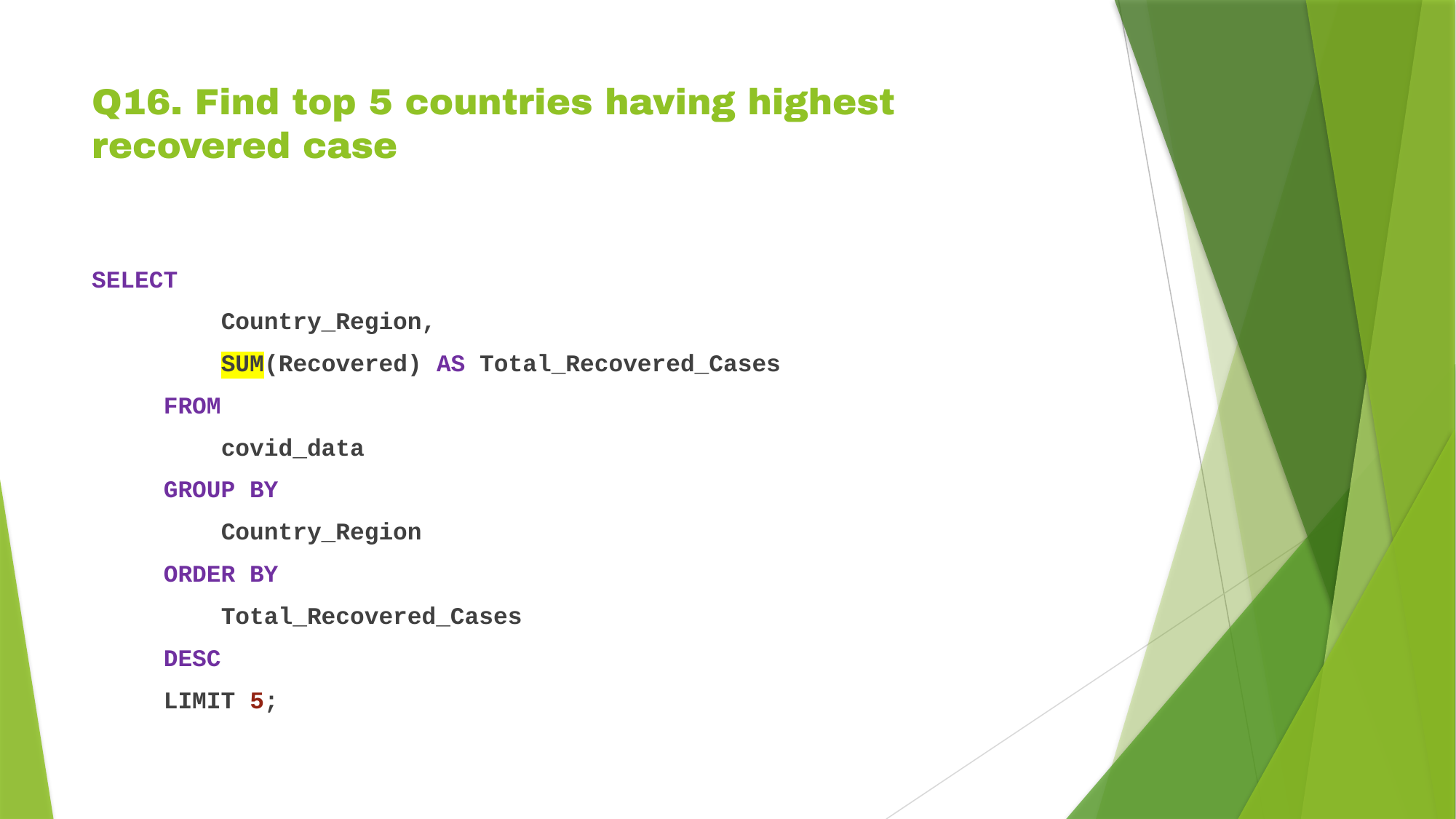

# Q16. Find top 5 countries having highest recovered case
SELECT
         Country_Region,
         SUM(Recovered) AS Total_Recovered_Cases
     FROM
         covid_data
     GROUP BY
         Country_Region
     ORDER BY
         Total_Recovered_Cases
     DESC
     LIMIT 5;